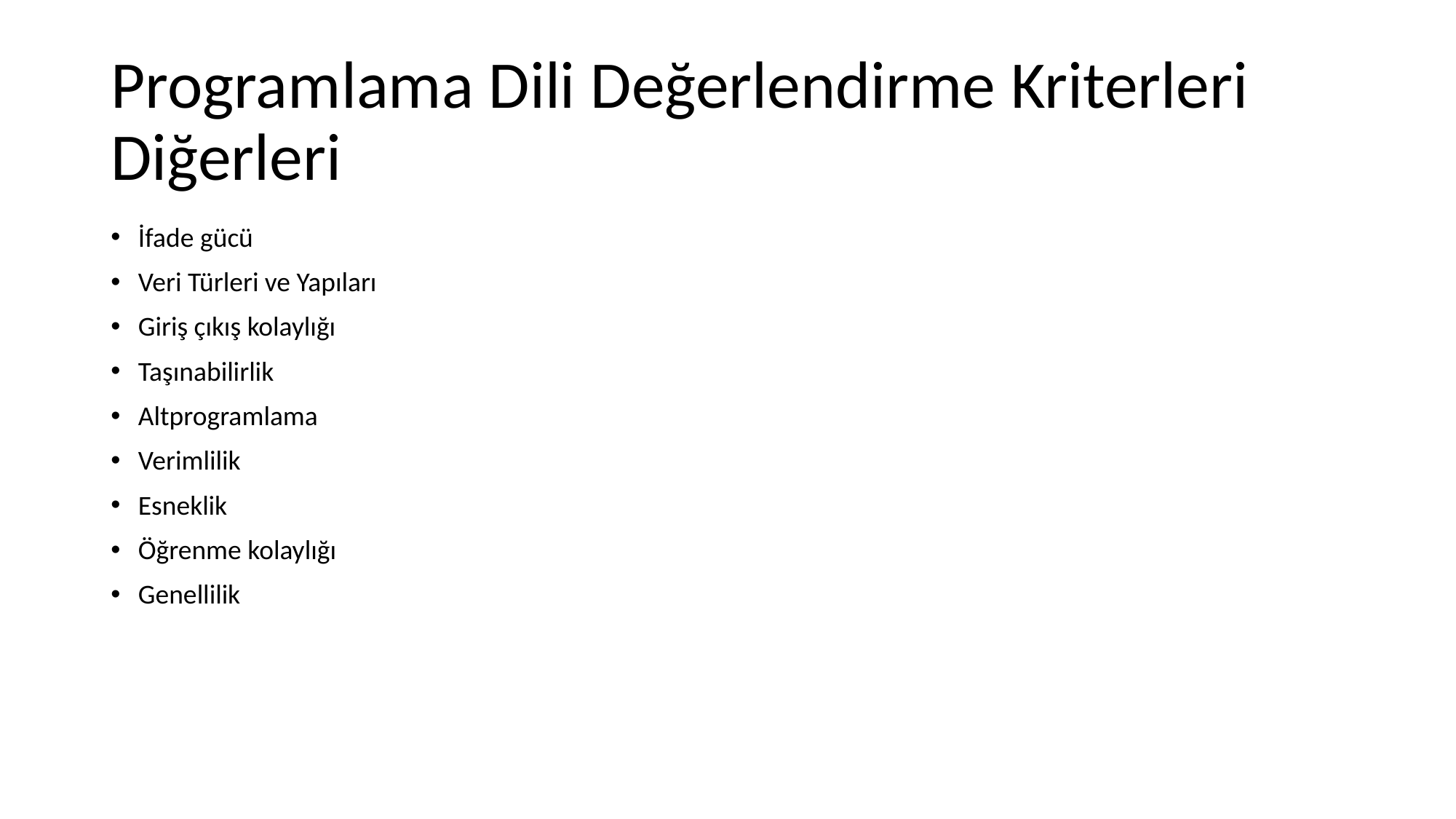

# Programlama Dili Değerlendirme Kriterleri Diğerleri
İfade gücü
Veri Türleri ve Yapıları
Giriş çıkış kolaylığı
Taşınabilirlik
Altprogramlama
Verimlilik
Esneklik
Öğrenme kolaylığı
Genellilik